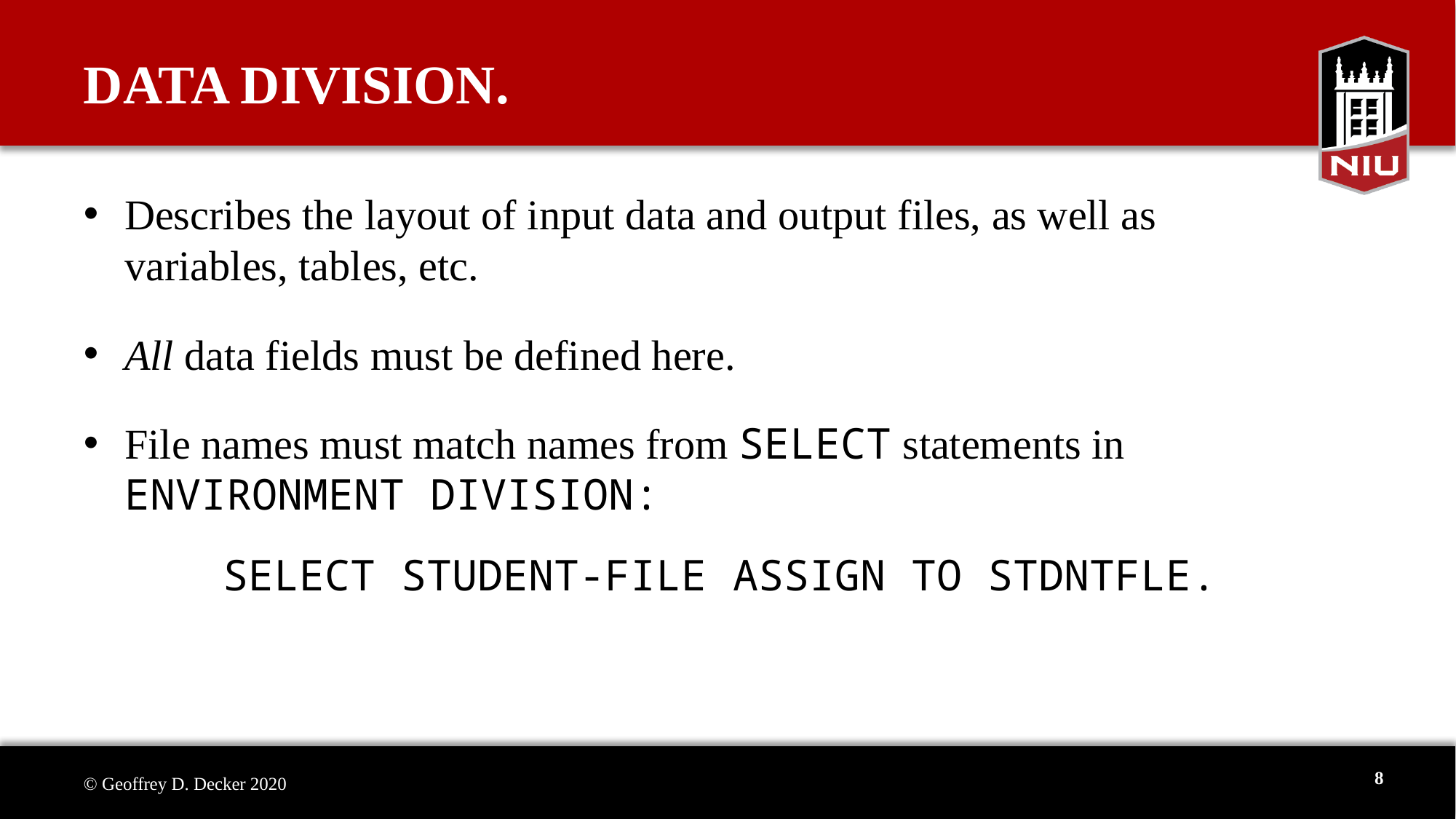

# DATA DIVISION.
Describes the layout of input data and output files, as well as variables, tables, etc.

All data fields must be defined here.

File names must match names from SELECT statements in ENVIRONMENT DIVISION:

	  SELECT STUDENT-FILE ASSIGN TO STDNTFLE.

8
© Geoffrey D. Decker 2020